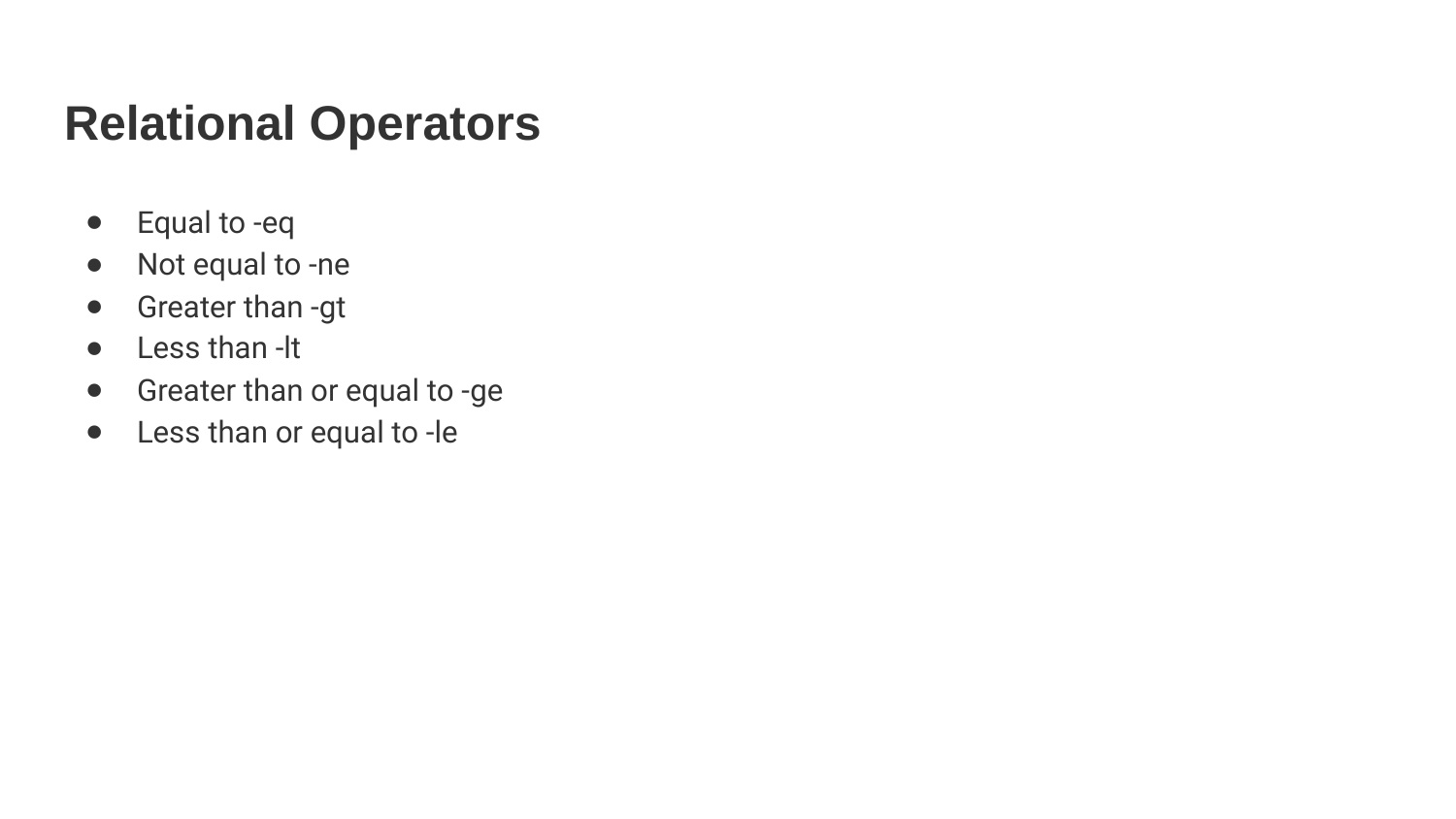

# Relational Operators
Equal to -eq
Not equal to -ne
Greater than -gt
Less than -lt
Greater than or equal to -ge
Less than or equal to -le